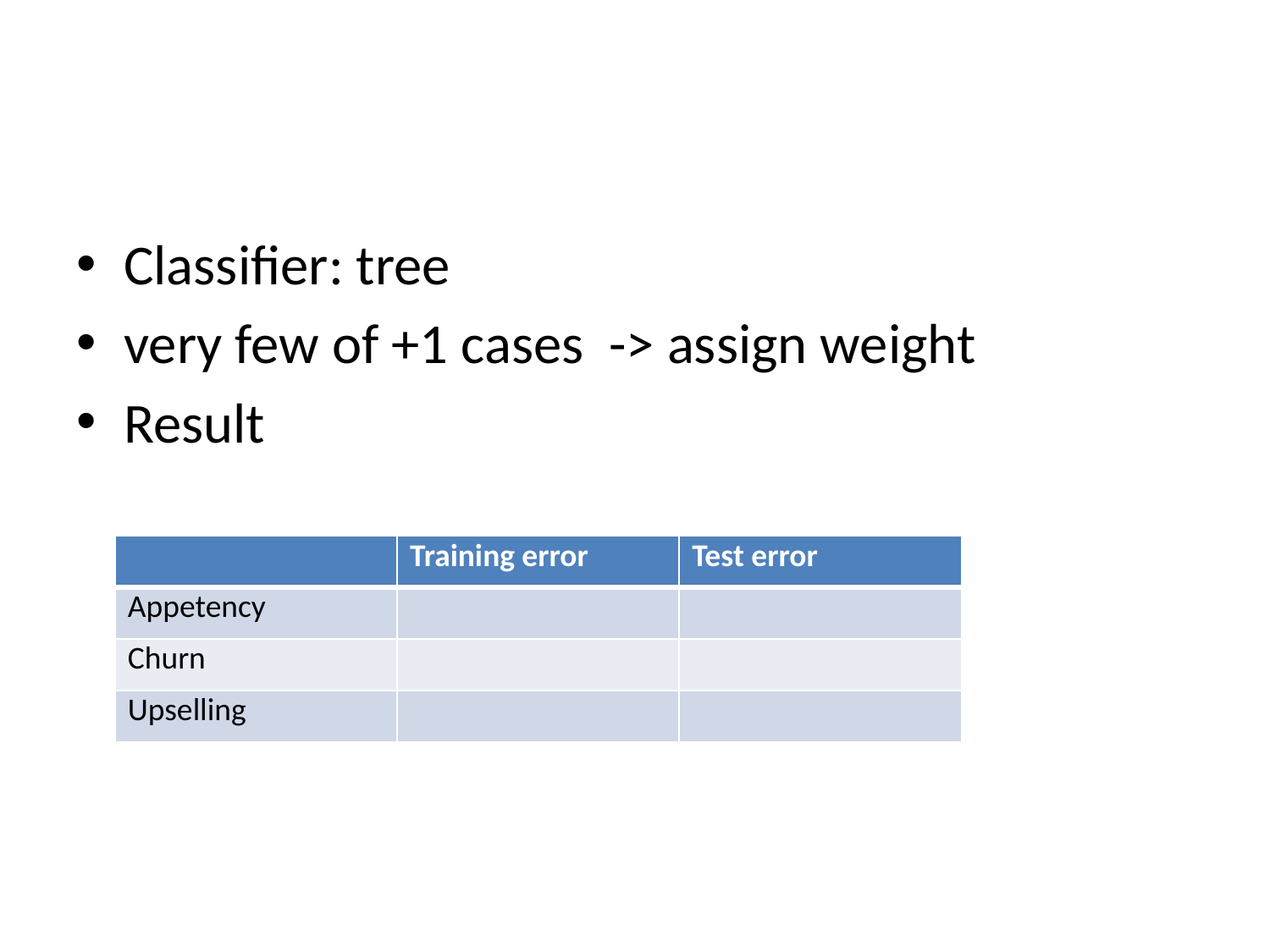

#
Classifier: tree
very few of +1 cases  -> assign weight
Result

|  | Training error | Test error |
| --- | --- | --- |
| Appetency |  |  |
| Churn |  |  |
| Upselling |  |  |